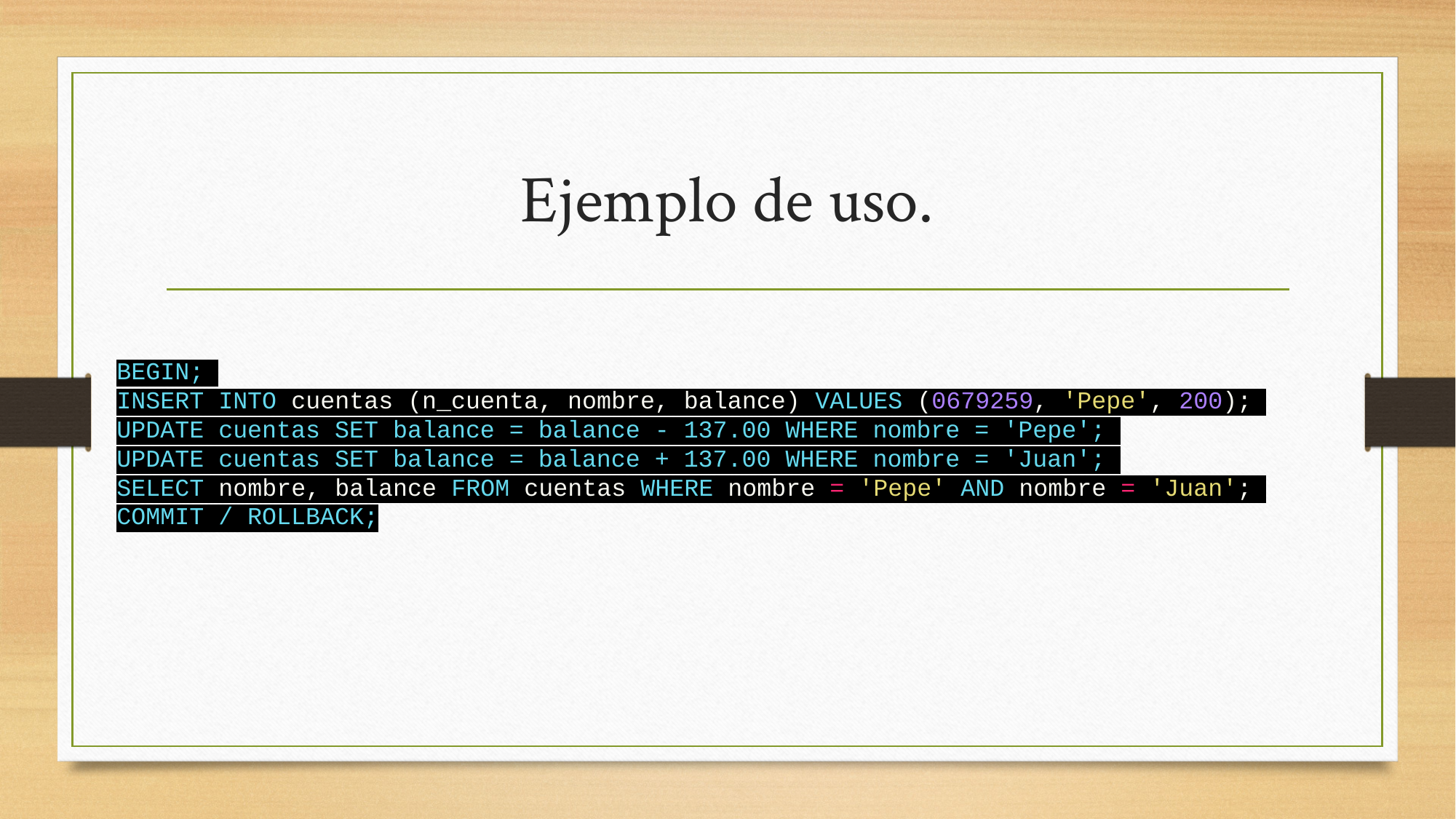

# Ejemplo de uso.
BEGIN;
INSERT INTO cuentas (n_cuenta, nombre, balance) VALUES (0679259, 'Pepe', 200);
UPDATE cuentas SET balance = balance - 137.00 WHERE nombre = 'Pepe';
UPDATE cuentas SET balance = balance + 137.00 WHERE nombre = 'Juan';
SELECT nombre, balance FROM cuentas WHERE nombre = 'Pepe' AND nombre = 'Juan';
COMMIT / ROLLBACK;